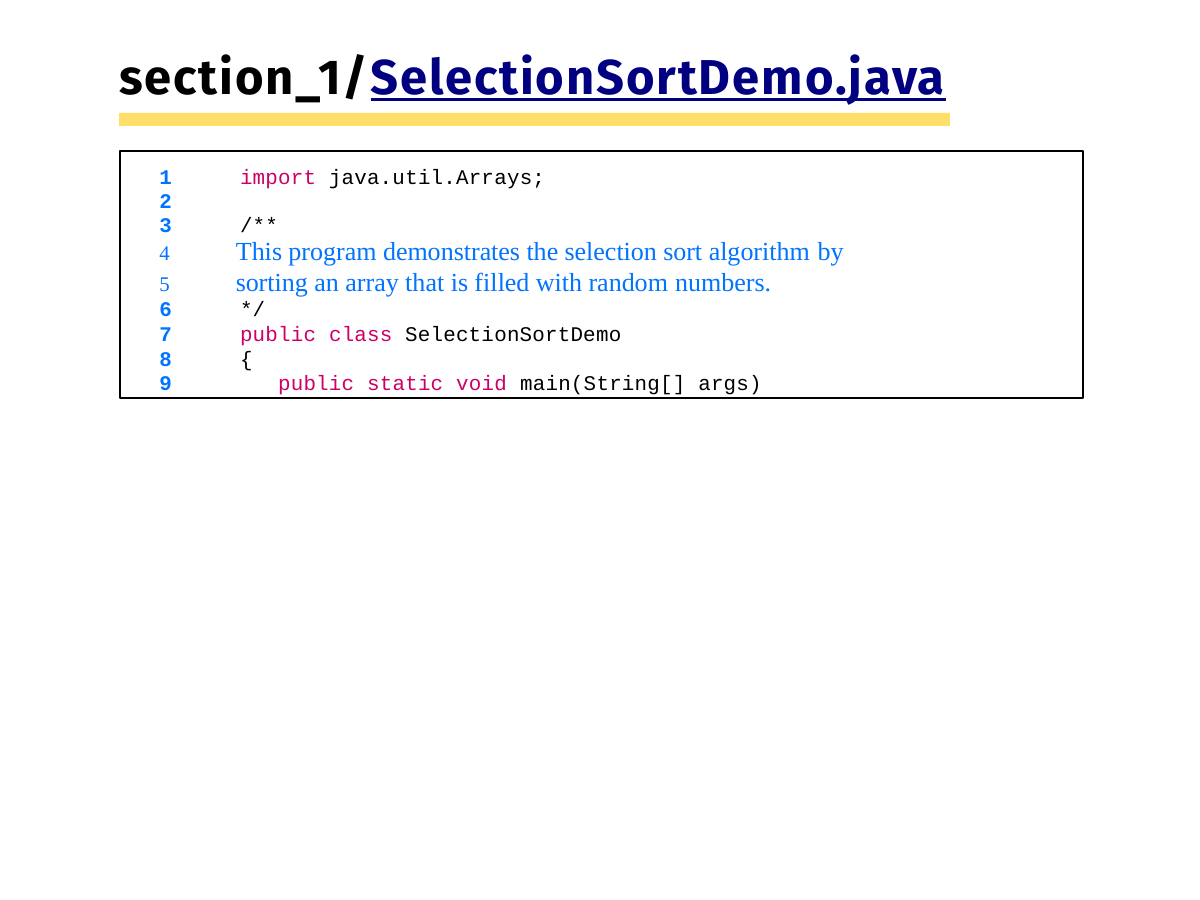

# section_1/SelectionSortDemo.java

1	import java.util.Arrays;
2
3	/**
This program demonstrates the selection sort algorithm by
sorting an array that is filled with random numbers.
6	*/
7	public class SelectionSortDemo
8	{
9	public static void main(String[] args)